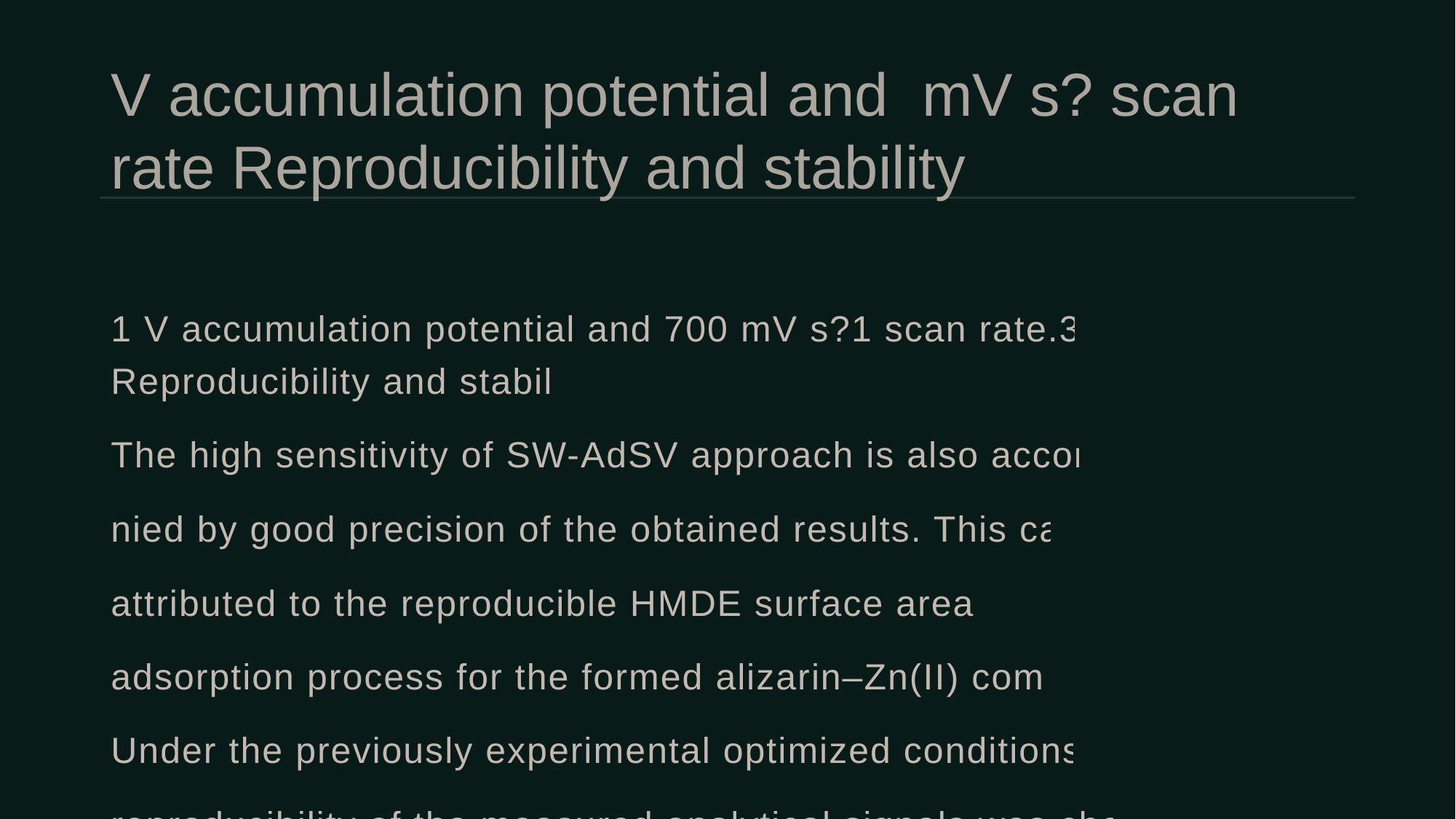

# V accumulation potential and  mV s? scan rate Reproducibility and stability
1 V accumulation potential and 700 mV s?1 scan rate.3.3.2. Reproducibility and stability
The high sensitivity of SW-AdSV approach is also accompa-
nied by good precision of the obtained results. This can be
attributed to the reproducible HMDE surface area and
adsorption process for the formed alizarin–Zn(II) complex.
Under the previously experimental optimized conditions, the
reproducibility of the measured analytical signals was checked
from 10 successive measurements of 1 · 10?7 mol l?1 Zn(II) in
the presence of 1 · 10?6 mol l?1 alizarin. The precision of the
method in terms of relative standard deviation was 1.3
RSD%. The stability of 1 · 10?7 mol l?1 Zn(II) solution was
also investigated and monitored electrochemical signal was
fond to give nearly a constant voltammetric current intensity
up to 60 min.